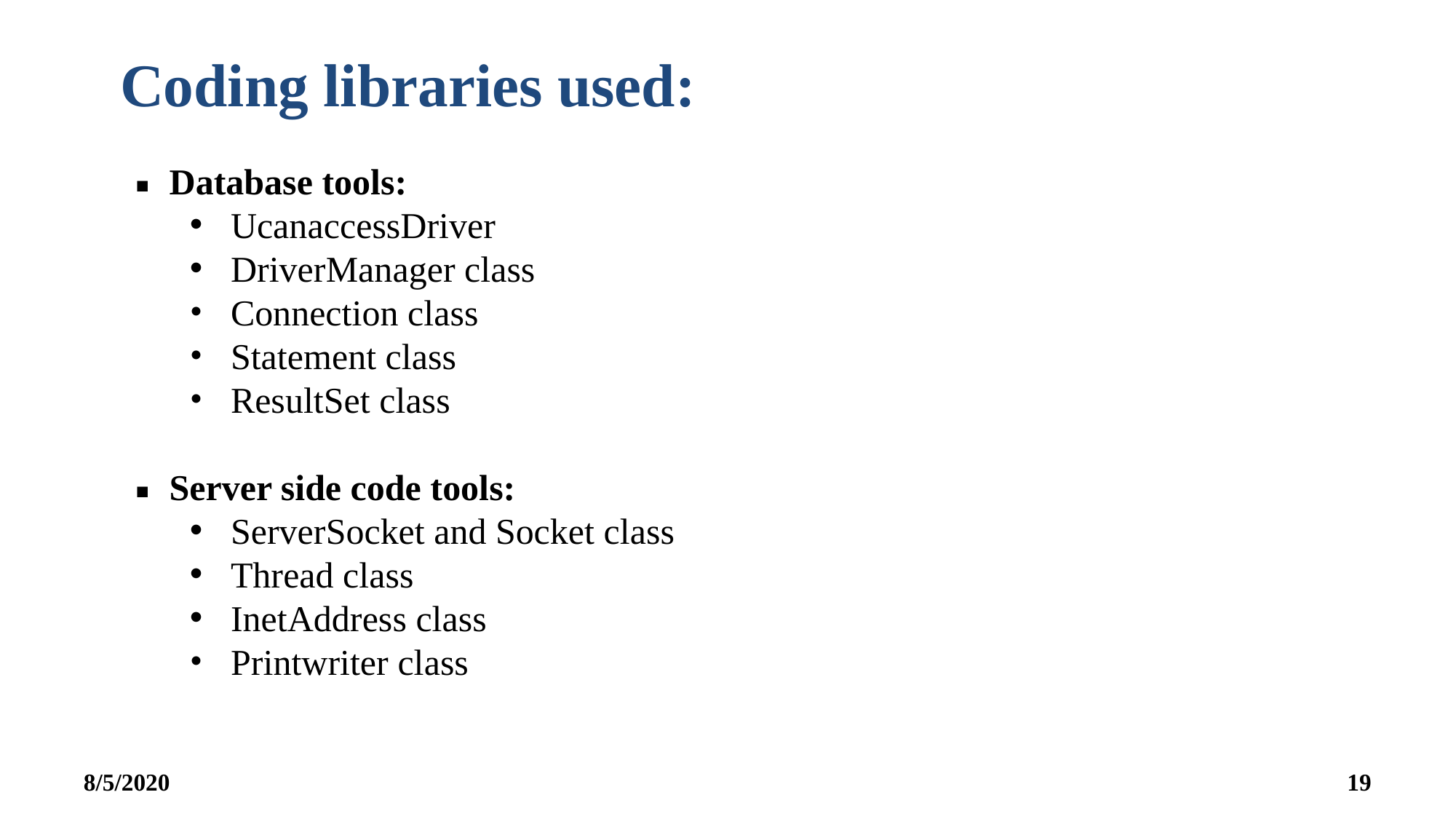

Coding libraries used:
Database tools:
UcanaccessDriver
DriverManager class
Connection class
Statement class
ResultSet class

Server side code tools:
ServerSocket and Socket class
Thread class
InetAddress class
Printwriter class

8/5/2020
19